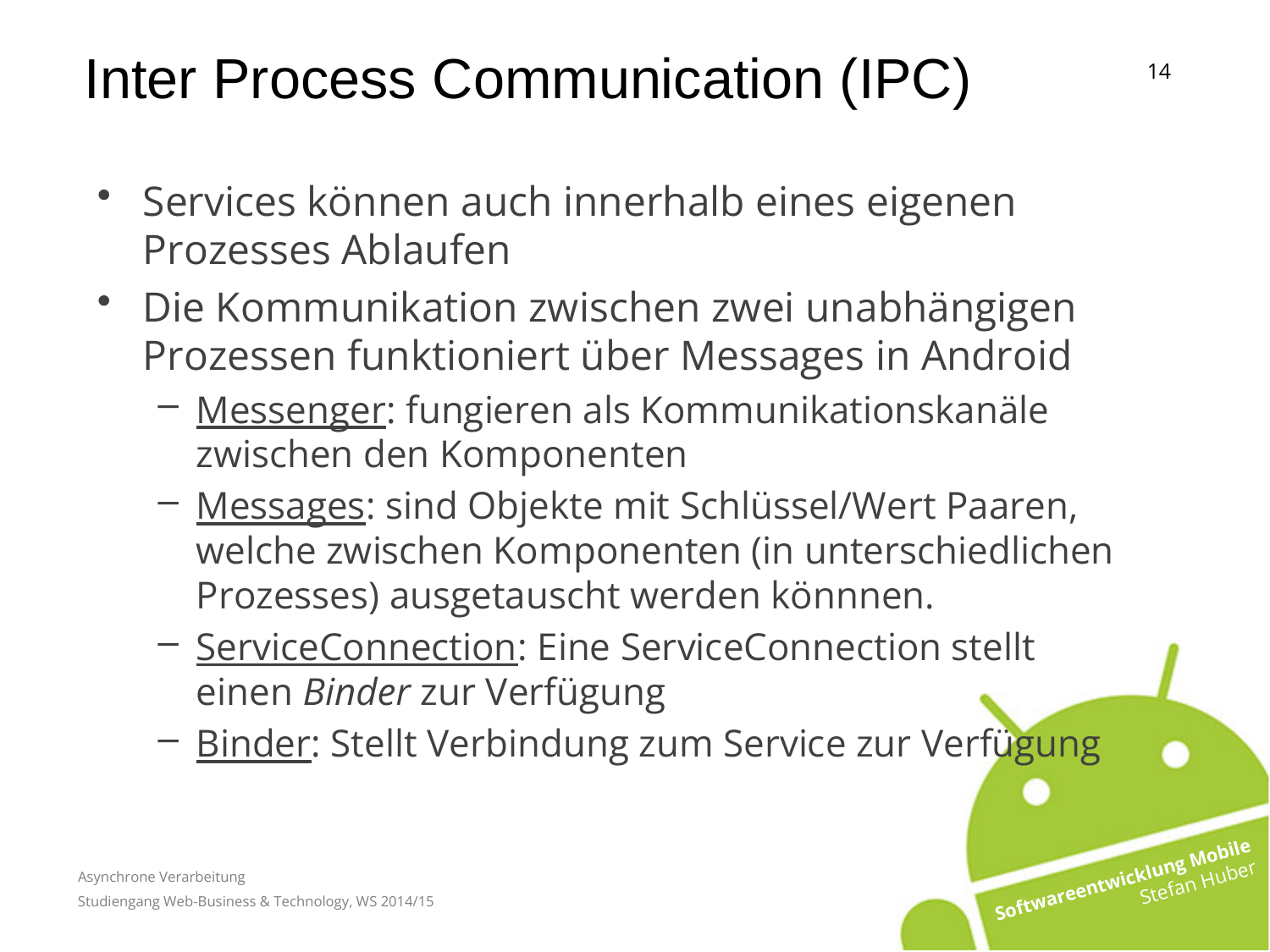

Inter Process Communication (IPC)
Services können auch innerhalb eines eigenen Prozesses Ablaufen
Die Kommunikation zwischen zwei unabhängigen Prozessen funktioniert über Messages in Android
Messenger: fungieren als Kommunikationskanäle zwischen den Komponenten
Messages: sind Objekte mit Schlüssel/Wert Paaren, welche zwischen Komponenten (in unterschiedlichen Prozesses) ausgetauscht werden könnnen.
ServiceConnection: Eine ServiceConnection stellt einen Binder zur Verfügung
Binder: Stellt Verbindung zum Service zur Verfügung
# Asynchrone Verarbeitung